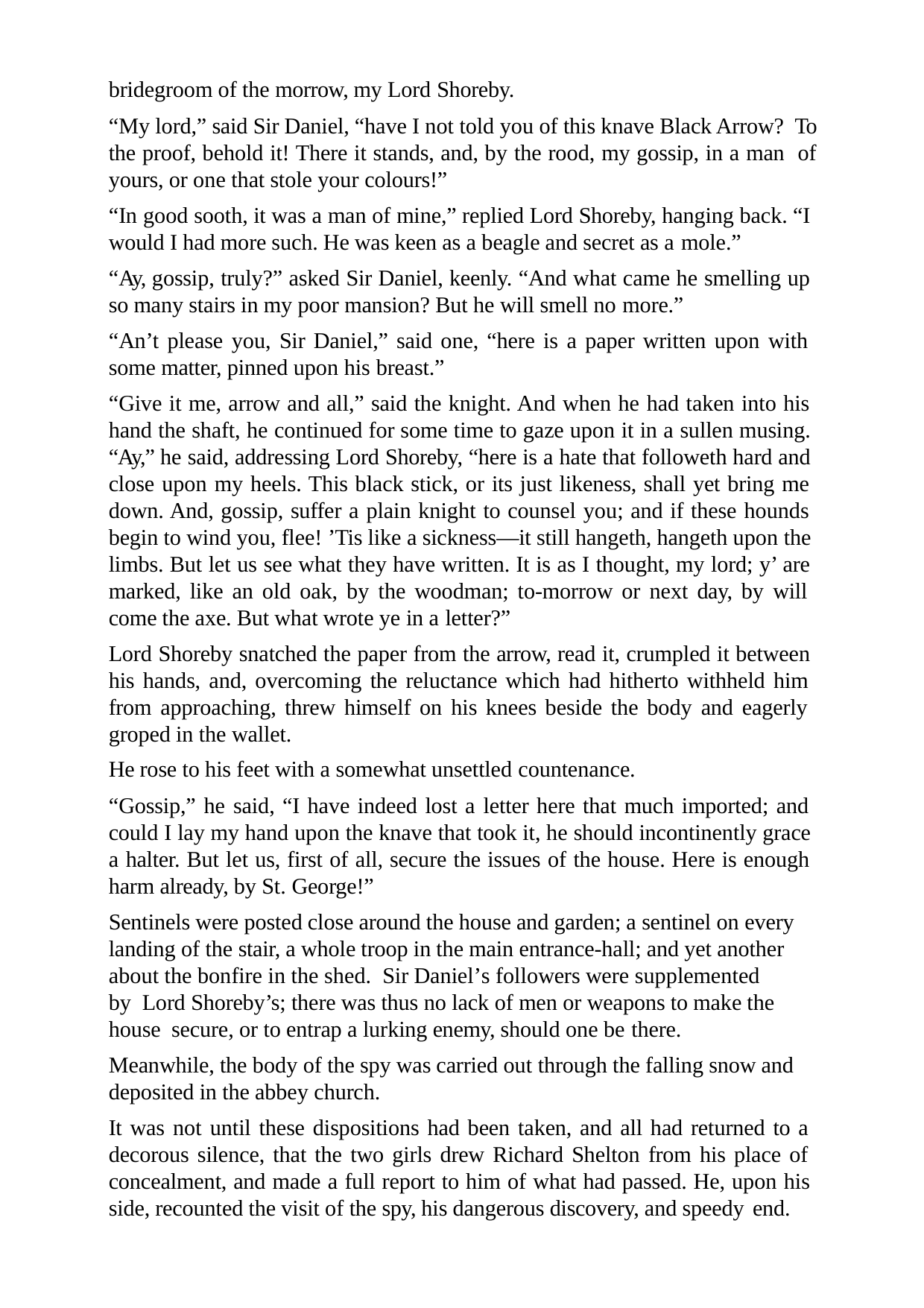

bridegroom of the morrow, my Lord Shoreby.
“My lord,” said Sir Daniel, “have I not told you of this knave Black Arrow?  To the proof, behold it! There it stands, and, by the rood, my gossip, in a man  of yours, or one that stole your colours!”
“In good sooth, it was a man of mine,” replied Lord Shoreby, hanging back. “I  would I had more such. He was keen as a beagle and secret as a mole.”
“Ay, gossip, truly?” asked Sir Daniel, keenly. “And what came he smelling up  so many stairs in my poor mansion? But he will smell no more.”
“An’t please you, Sir Daniel,” said one, “here is a paper written upon with  some matter, pinned upon his breast.”
“Give it me, arrow and all,” said the knight. And when he had taken into his  hand the shaft, he continued for some time to gaze upon it in a sullen musing.  “Ay,” he said, addressing Lord Shoreby, “here is a hate that followeth hard and  close upon my heels. This black stick, or its just likeness, shall yet bring me  down. And, gossip, suffer a plain knight to counsel you; and if these hounds  begin to wind you, flee! ’Tis like a sickness—it still hangeth, hangeth upon the  limbs. But let us see what they have written. It is as I thought, my lord; y’ are  marked, like an old oak, by the woodman; to-morrow or next day, by will  come the axe. But what wrote ye in a letter?”
Lord Shoreby snatched the paper from the arrow, read it, crumpled it between  his hands, and, overcoming the reluctance which had hitherto withheld him  from approaching, threw himself on his knees beside the body and eagerly  groped in the wallet.
He rose to his feet with a somewhat unsettled countenance.
“Gossip,” he said, “I have indeed lost a letter here that much imported; and  could I lay my hand upon the knave that took it, he should incontinently grace  a halter. But let us, first of all, secure the issues of the house. Here is enough  harm already, by St. George!”
Sentinels were posted close around the house and garden; a sentinel on every  landing of the stair, a whole troop in the main entrance-hall; and yet another  about the bonfire in the shed.  Sir Daniel’s followers were supplemented	by  Lord Shoreby’s; there was thus no lack of men or weapons to make the house  secure, or to entrap a lurking enemy, should one be there.
Meanwhile, the body of the spy was carried out through the falling snow and  deposited in the abbey church.
It was not until these dispositions had been taken, and all had returned to a  decorous silence, that the two girls drew Richard Shelton from his place of  concealment, and made a full report to him of what had passed. He, upon his  side, recounted the visit of the spy, his dangerous discovery, and speedy end.